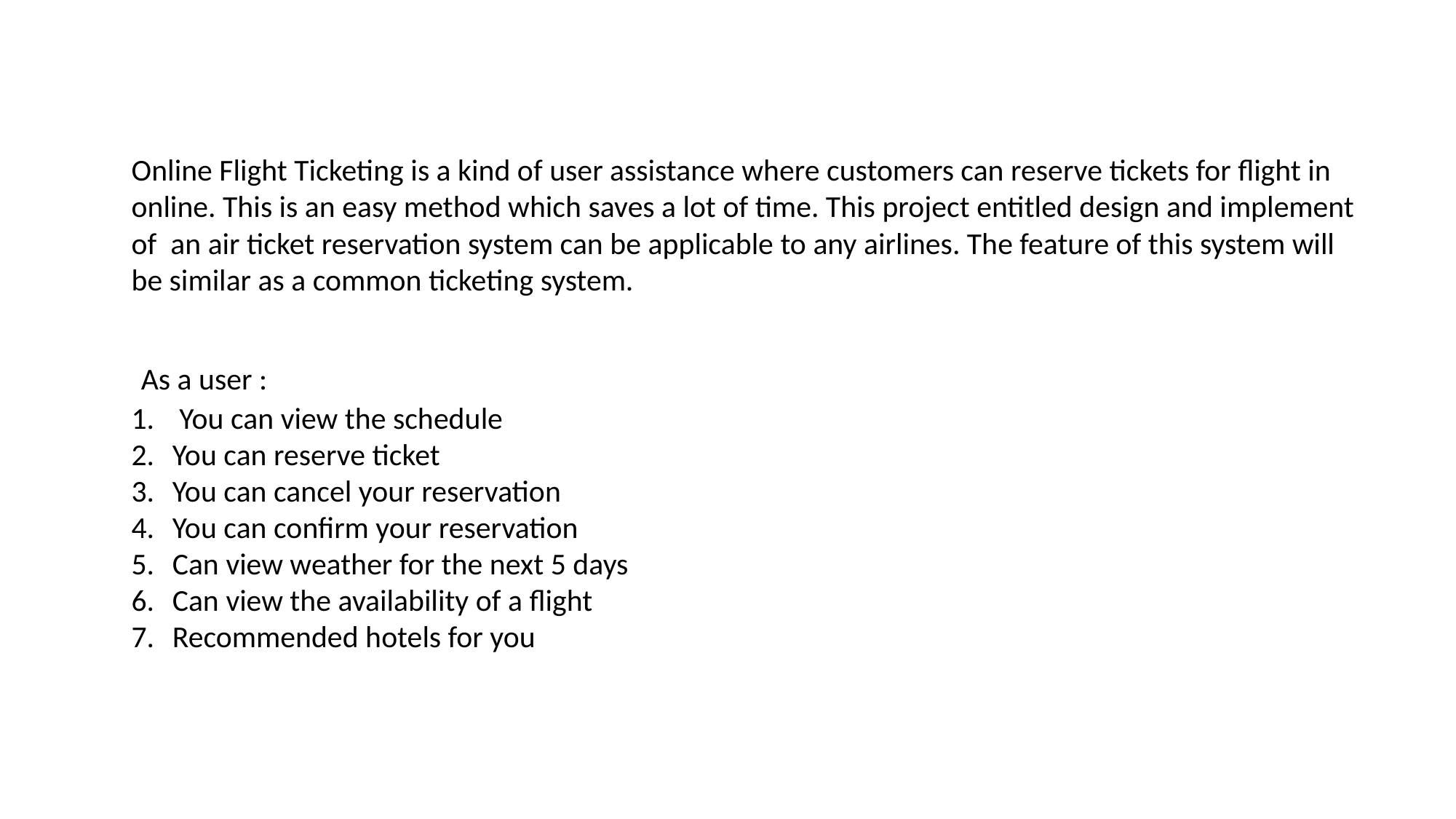

Online Flight Ticketing is a kind of user assistance where customers can reserve tickets for flight in online. This is an easy method which saves a lot of time. This project entitled design and implement of  an air ticket reservation system can be applicable to any airlines. The feature of this system will be similar as a common ticketing system.

 As a user :
 You can view the schedule
You can reserve ticket
You can cancel your reservation
You can confirm your reservation
Can view weather for the next 5 days
Can view the availability of a flight
Recommended hotels for you